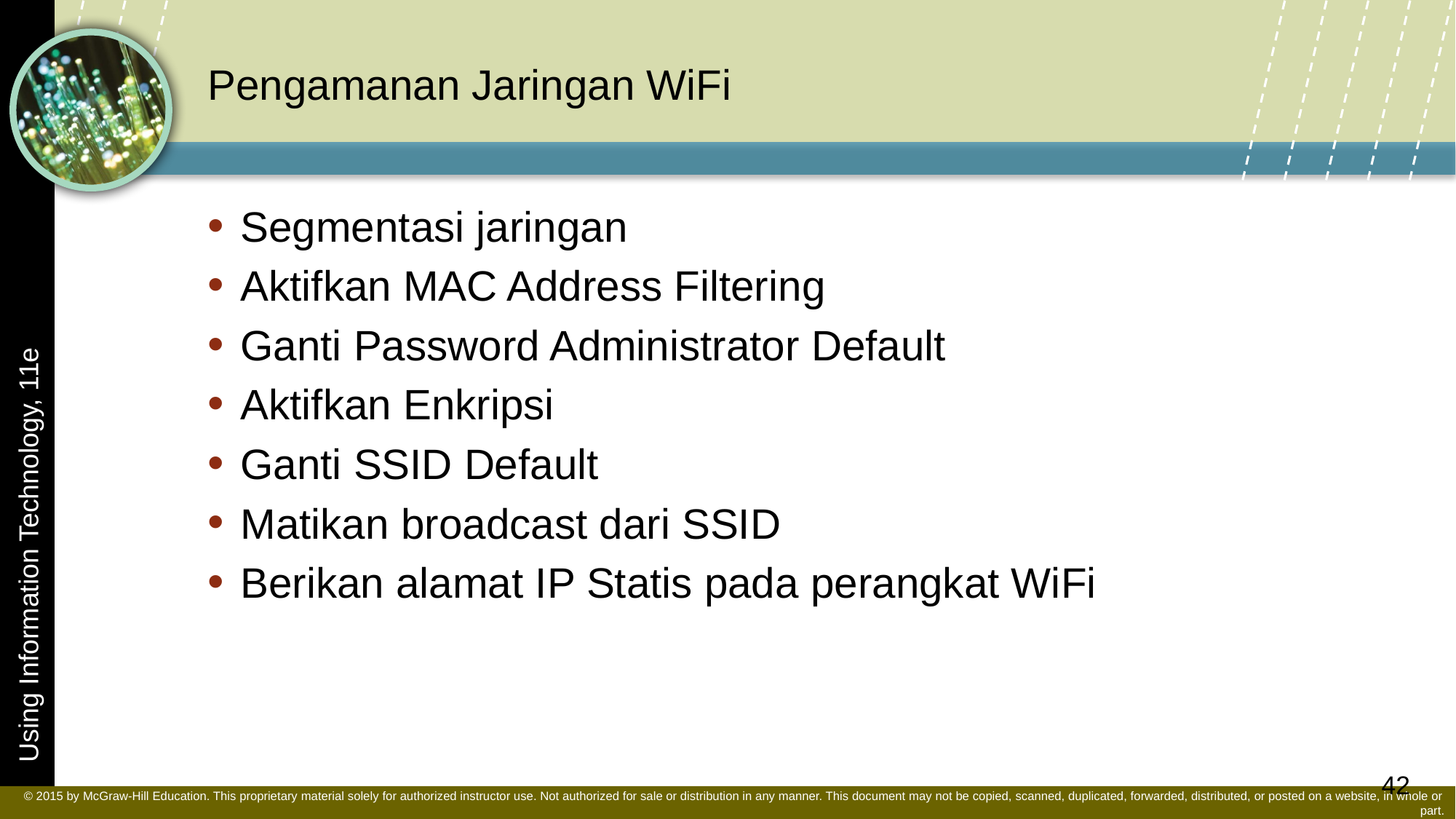

# Pengamanan Jaringan WiFi
Segmentasi jaringan
Aktifkan MAC Address Filtering
Ganti Password Administrator Default
Aktifkan Enkripsi
Ganti SSID Default
Matikan broadcast dari SSID
Berikan alamat IP Statis pada perangkat WiFi